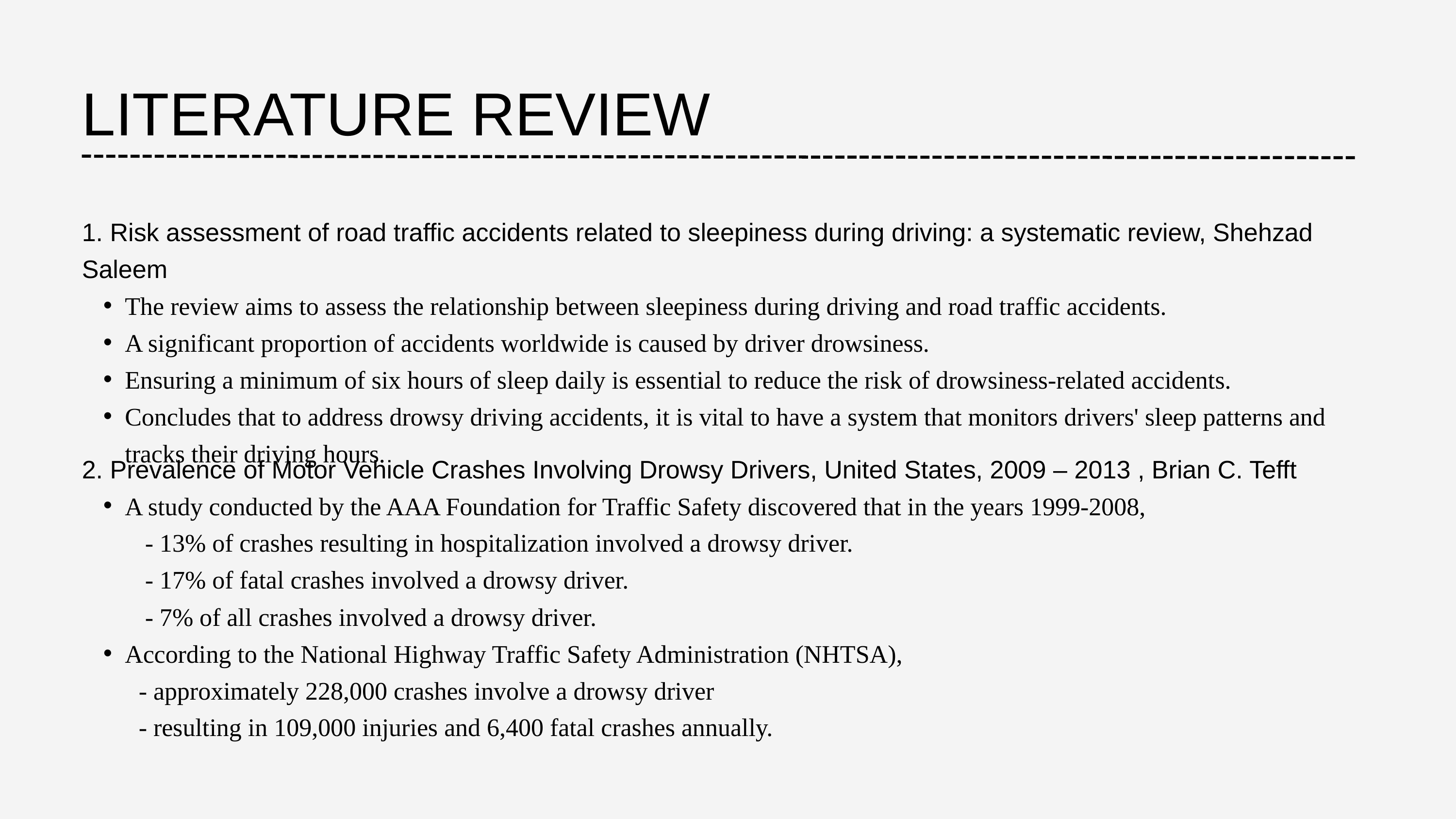

LITERATURE REVIEW

1. Risk assessment of road traffic accidents related to sleepiness during driving: a systematic review, Shehzad Saleem
The review aims to assess the relationship between sleepiness during driving and road traffic accidents.
A significant proportion of accidents worldwide is caused by driver drowsiness.
Ensuring a minimum of six hours of sleep daily is essential to reduce the risk of drowsiness-related accidents.
Concludes that to address drowsy driving accidents, it is vital to have a system that monitors drivers' sleep patterns and tracks their driving hours.
2. Prevalence of Motor Vehicle Crashes Involving Drowsy Drivers, United States, 2009 – 2013 , Brian C. Tefft
A study conducted by the AAA Foundation for Traffic Safety discovered that in the years 1999-2008,
          - 13% of crashes resulting in hospitalization involved a drowsy driver.
          - 17% of fatal crashes involved a drowsy driver.
          - 7% of all crashes involved a drowsy driver.
According to the National Highway Traffic Safety Administration (NHTSA),
         - approximately 228,000 crashes involve a drowsy driver
         - resulting in 109,000 injuries and 6,400 fatal crashes annually.